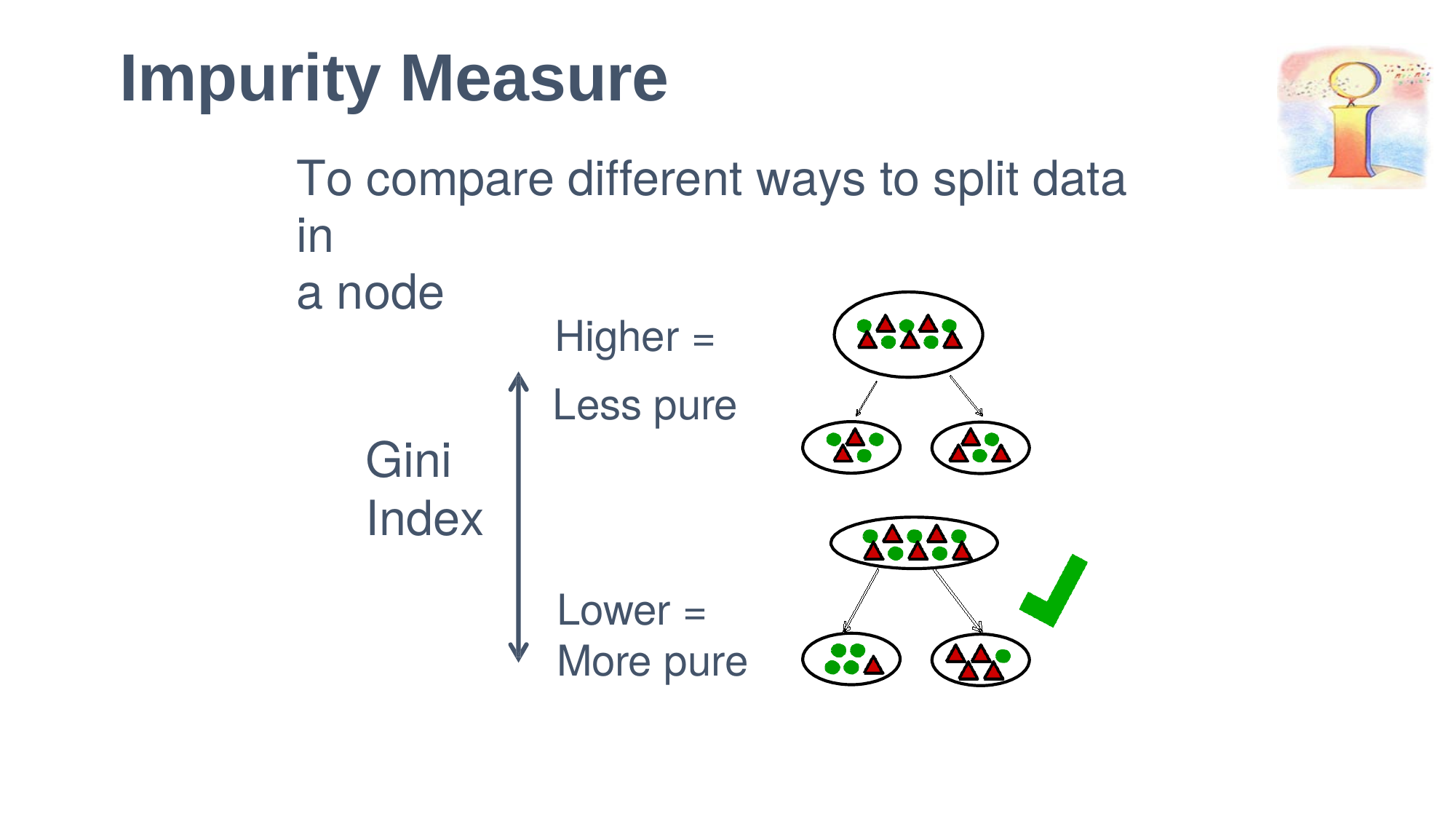

# Impurity Measure
To compare different ways to split data in
a node

Higher =

Less pure

Gini
Index

Lower =
More pure